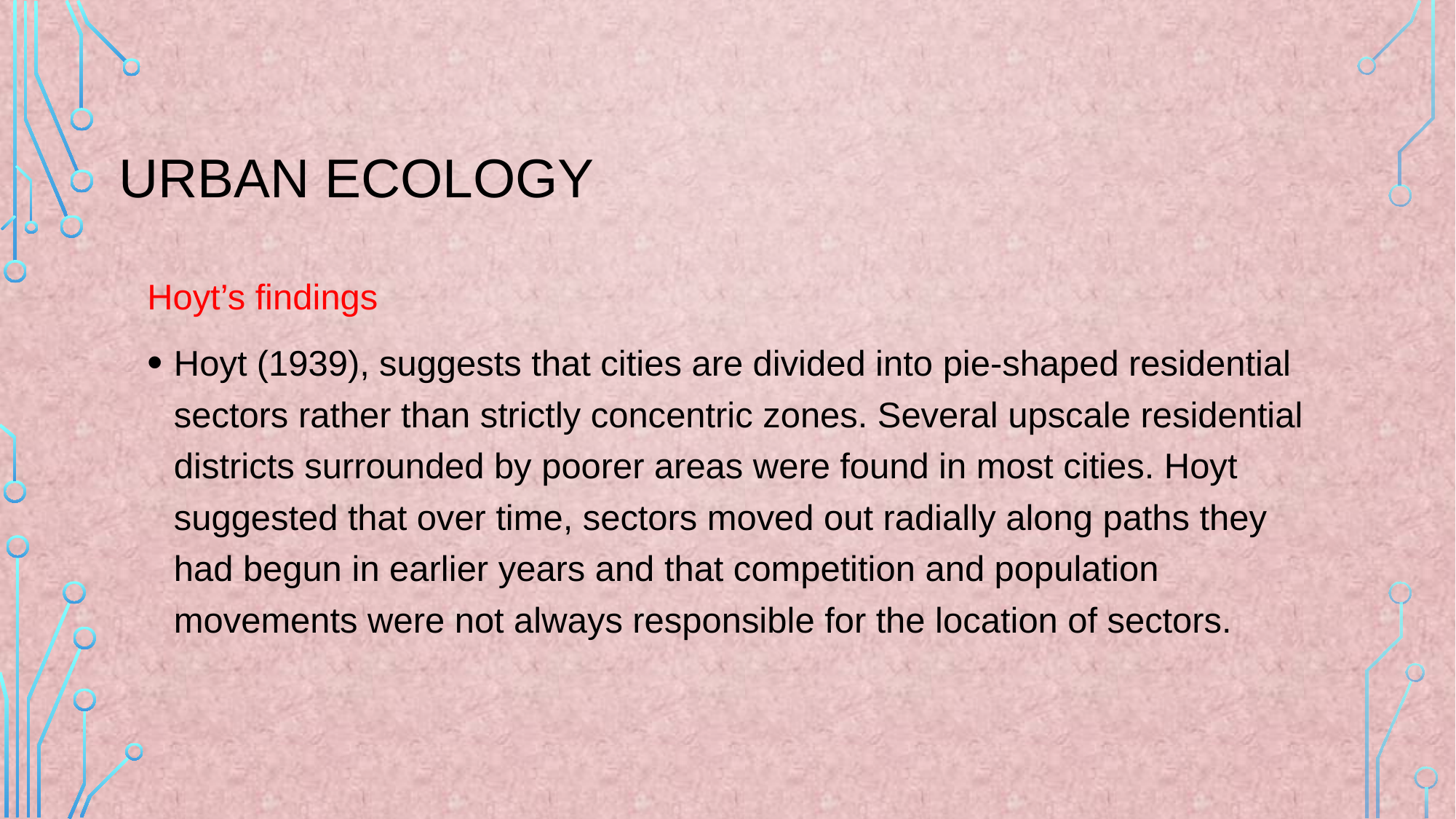

# Urban Ecology
Hoyt’s findings
Hoyt (1939), suggests that cities are divided into pie-shaped residential sectors rather than strictly concentric zones. Several upscale residential districts surrounded by poorer areas were found in most cities. Hoyt suggested that over time, sectors moved out radially along paths they had begun in earlier years and that competition and population movements were not always responsible for the location of sectors.